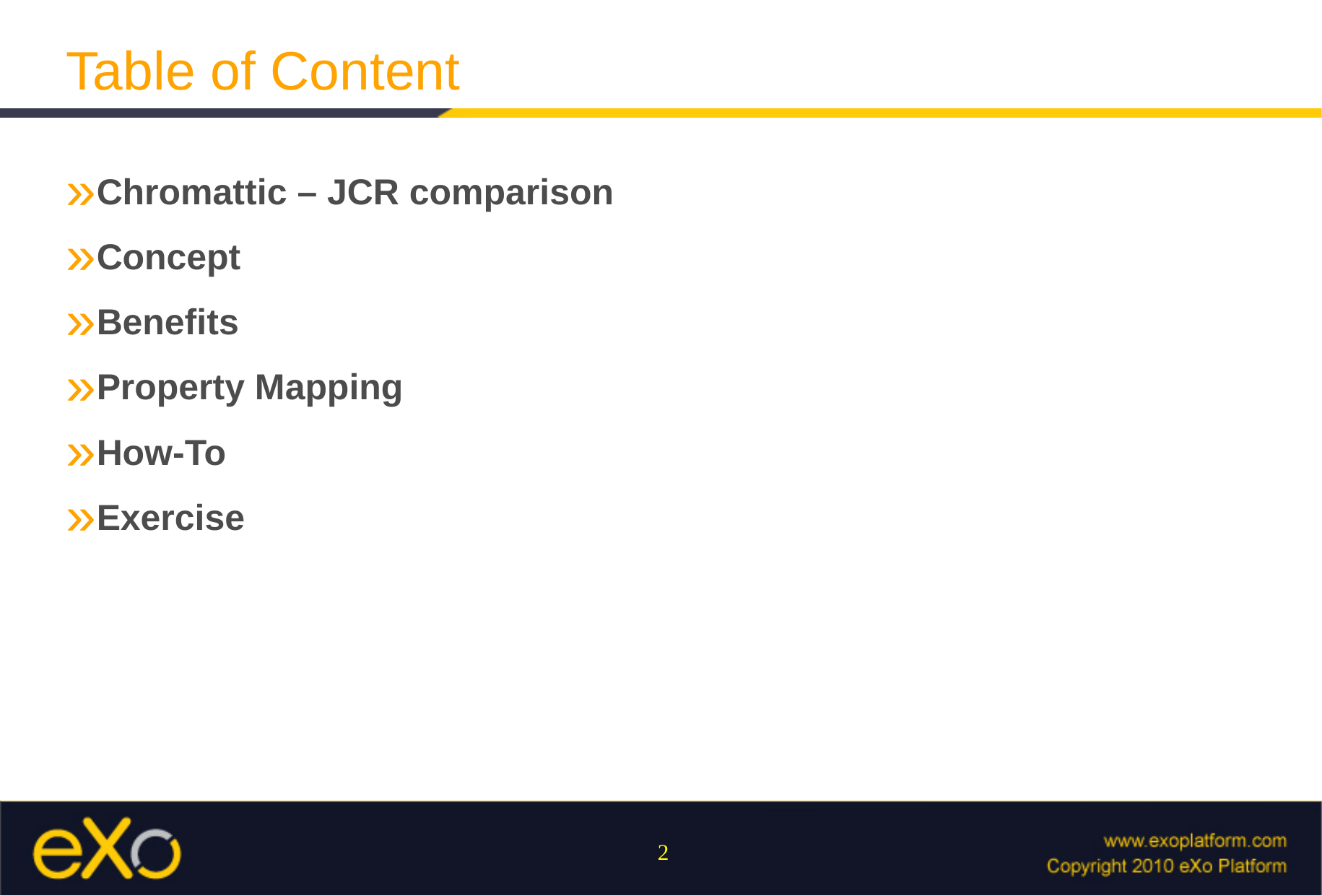

Table of Content
Chromattic – JCR comparison
Concept
Benefits
Property Mapping
How-To
Exercise